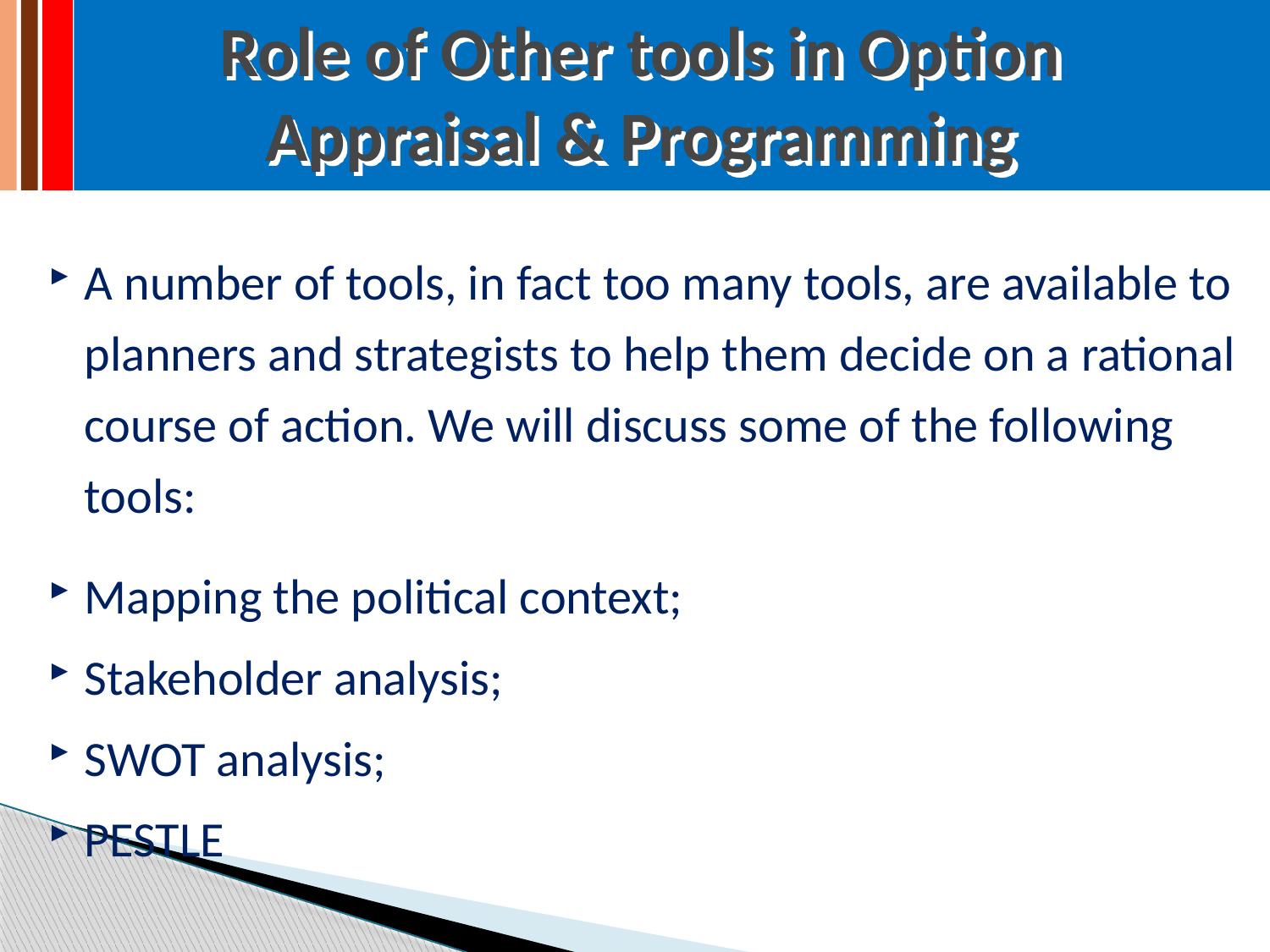

# Role of Other tools in Option Appraisal & Programming
A number of tools, in fact too many tools, are available to planners and strategists to help them decide on a rational course of action. We will discuss some of the following tools:
Mapping the political context;
Stakeholder analysis;
SWOT analysis;
PESTLE